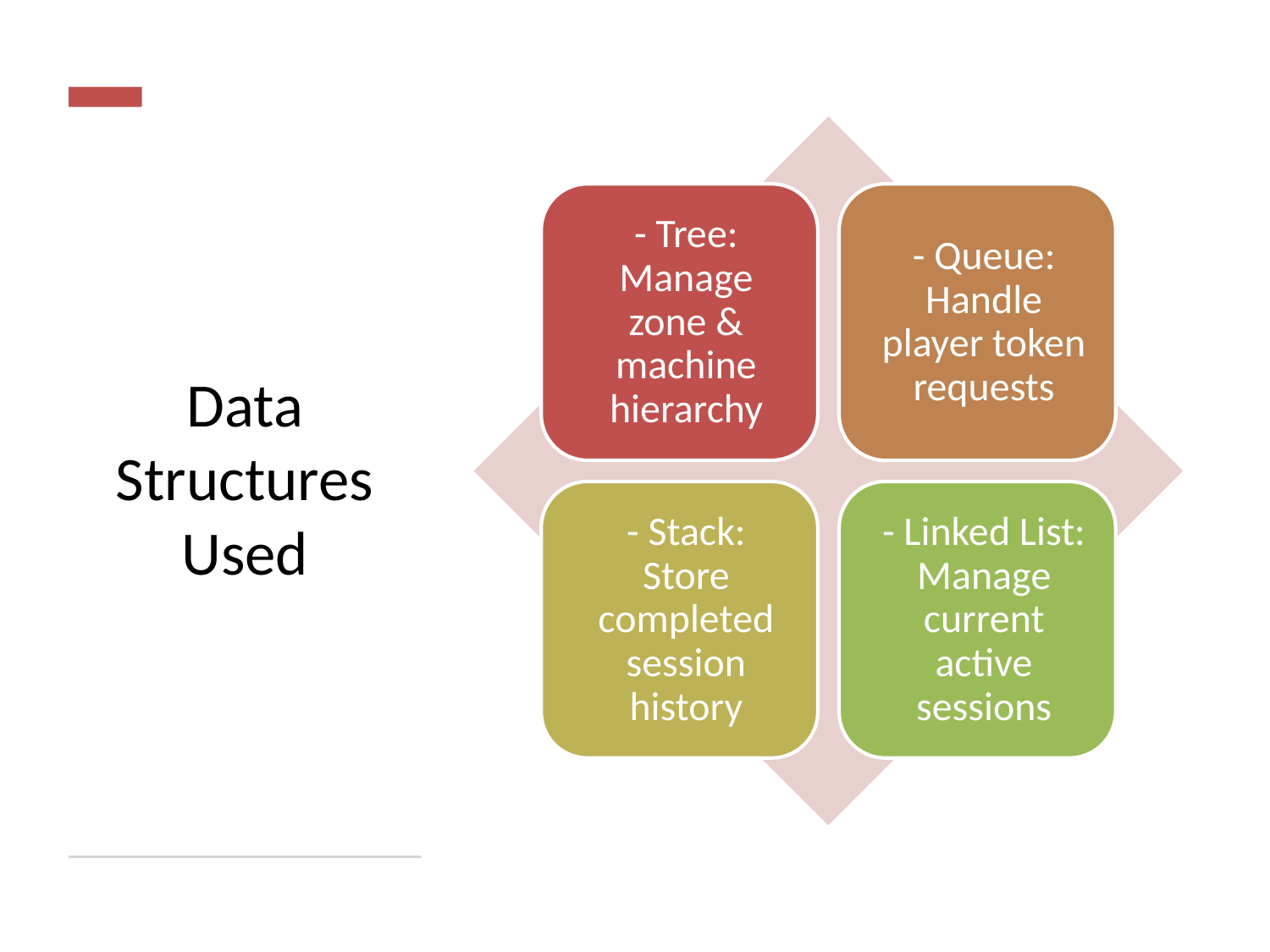

- Tree: Manage zone & machine hierarchy
- Queue: Handle player token requests
- Stack: Store completed session history
- Linked List: Manage current active sessions
# Data Structures Used